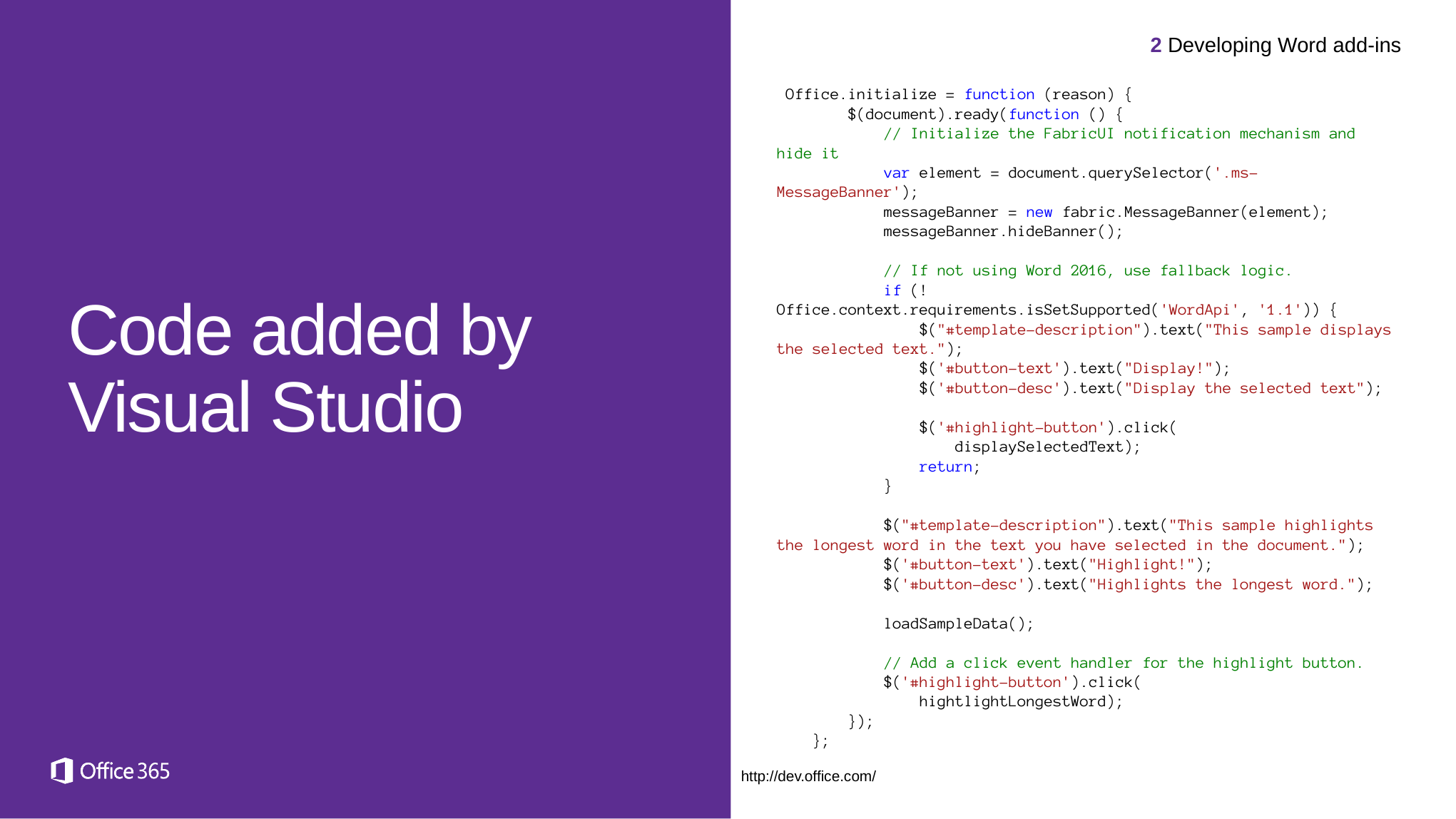

2 Developing Word add-ins

 Office.initialize = function (reason) {
        $(document).ready(function () {
            // Initialize the FabricUI notification mechanism and hide it
            var element = document.querySelector('.ms-MessageBanner');
            messageBanner = new fabric.MessageBanner(element);
            messageBanner.hideBanner();

            // If not using Word 2016, use fallback logic.
            if (!Office.context.requirements.isSetSupported('WordApi', '1.1')) {
                $("#template-description").text("This sample displays the selected text.");
                $('#button-text').text("Display!");
                $('#button-desc').text("Display the selected text");

                $('#highlight-button').click(
                    displaySelectedText);
                return;
            }

            $("#template-description").text("This sample highlights the longest word in the text you have selected in the document.");
            $('#button-text').text("Highlight!");
            $('#button-desc').text("Highlights the longest word.");

            loadSampleData();

            // Add a click event handler for the highlight button.
            $('#highlight-button').click(
                hightlightLongestWord);
        });
    };

Code added by Visual Studio

http://dev.office.com/